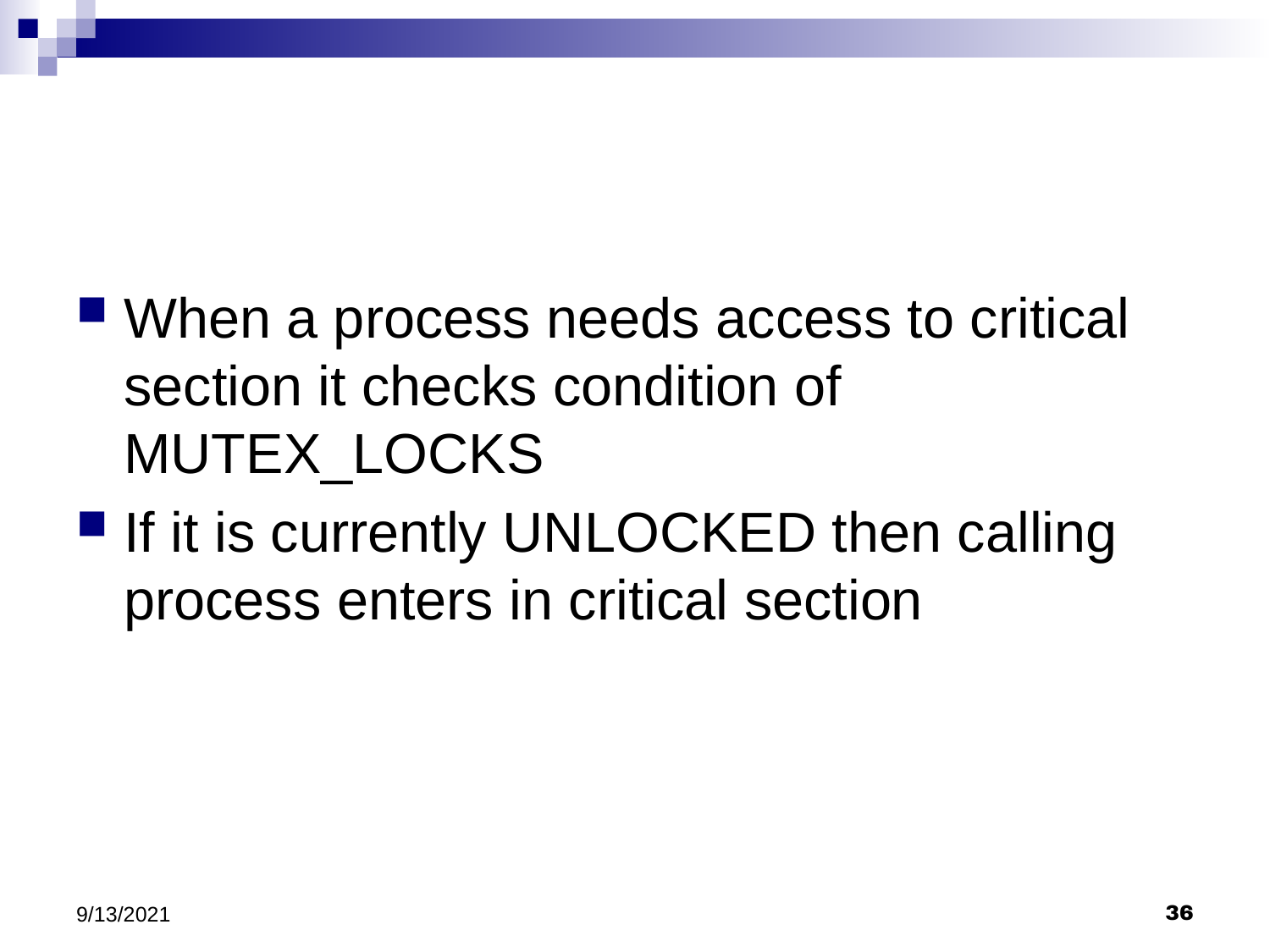

#
When a process needs access to critical section it checks condition of MUTEX_LOCKS
If it is currently UNLOCKED then calling process enters in critical section
9/13/2021
36